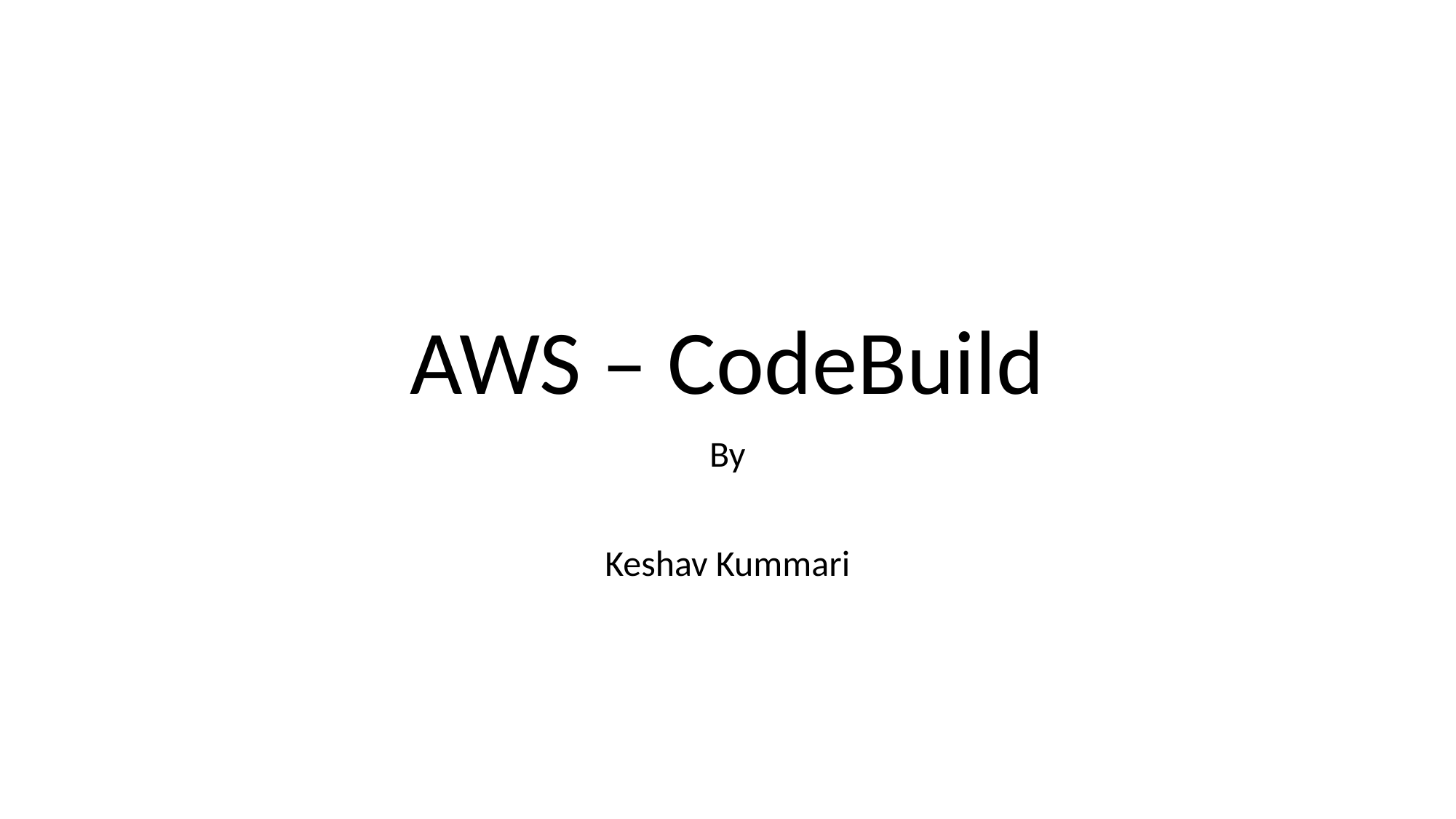

# AWS – CodeBuild
By

Keshav Kummari